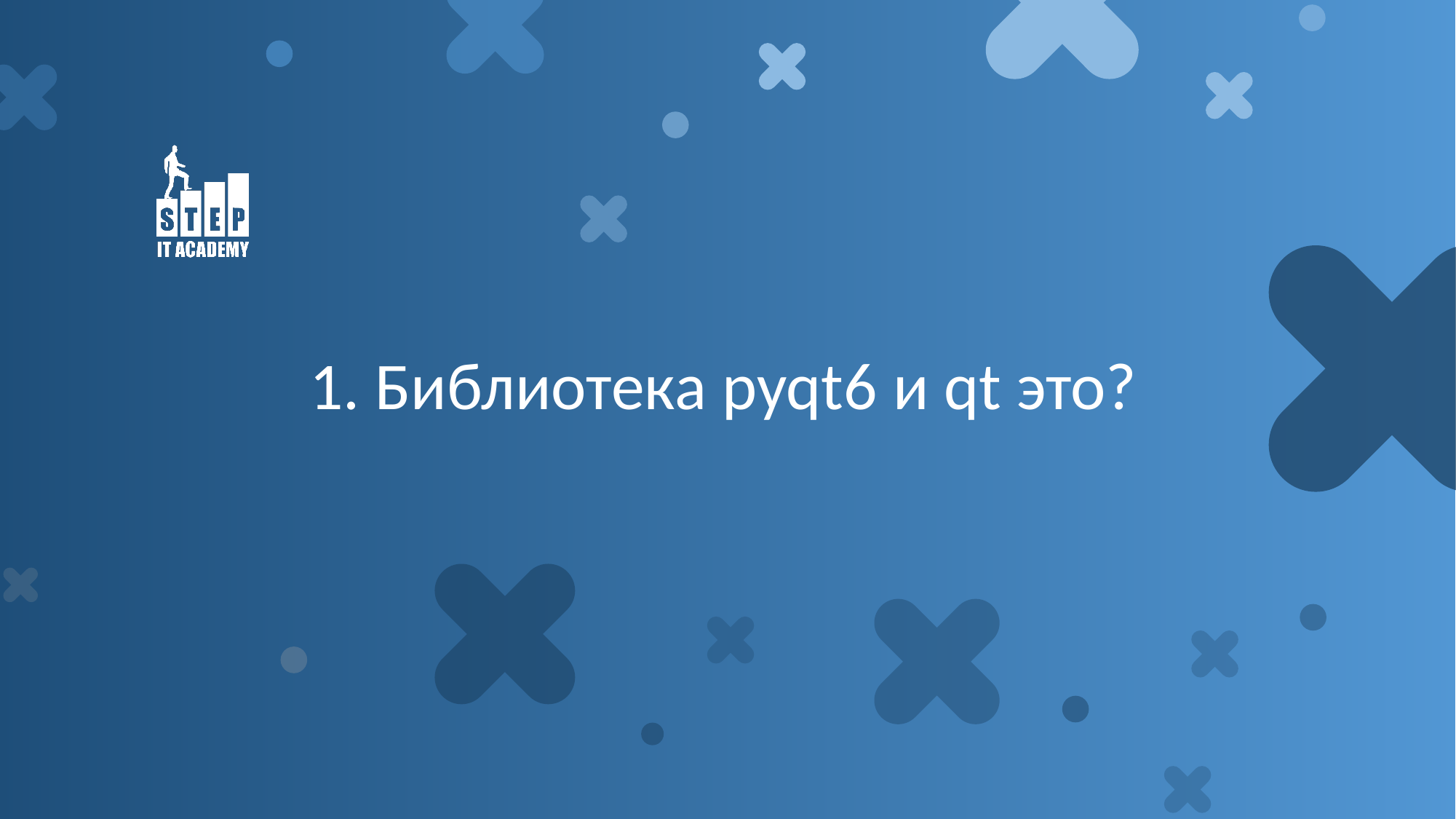

# 1. Библиотека pyqt6 и qt это?